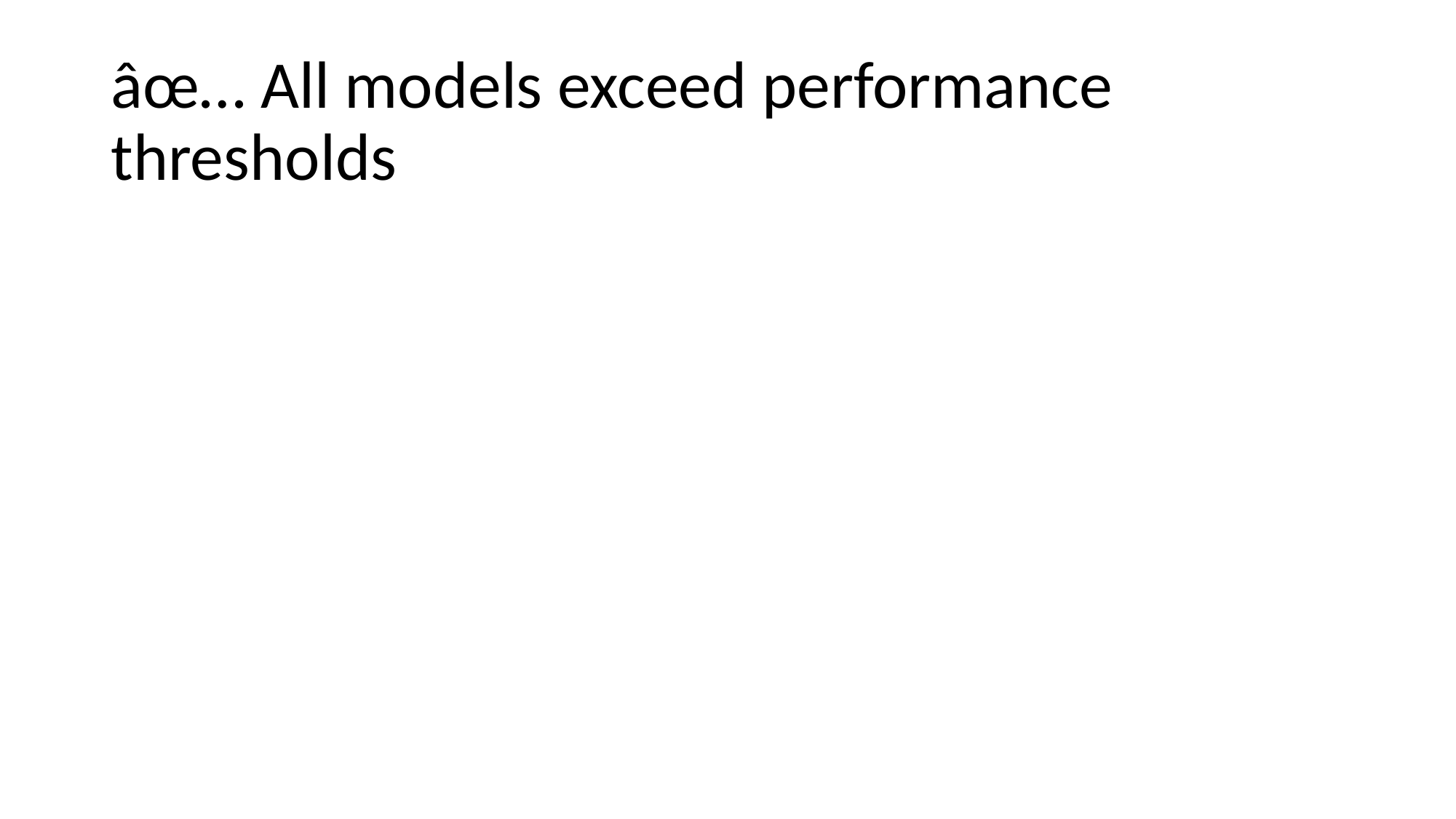

# âœ… All models exceed performance thresholds